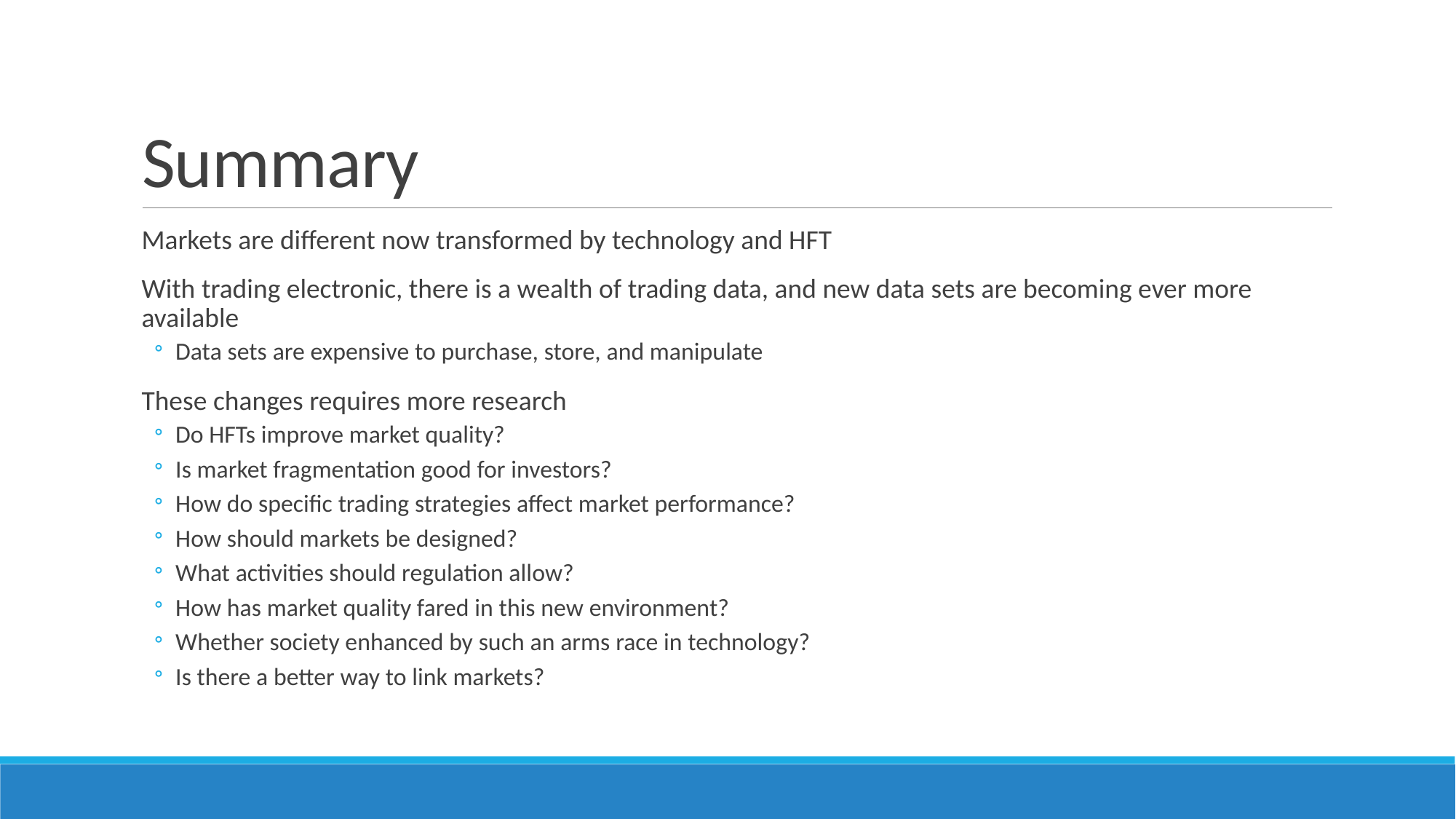

# Summary
Markets are different now transformed by technology and HFT
With trading electronic, there is a wealth of trading data, and new data sets are becoming ever more available
Data sets are expensive to purchase, store, and manipulate
These changes requires more research
Do HFTs improve market quality?
Is market fragmentation good for investors?
How do specific trading strategies affect market performance?
How should markets be designed?
What activities should regulation allow?
How has market quality fared in this new environment?
Whether society enhanced by such an arms race in technology?
Is there a better way to link markets?